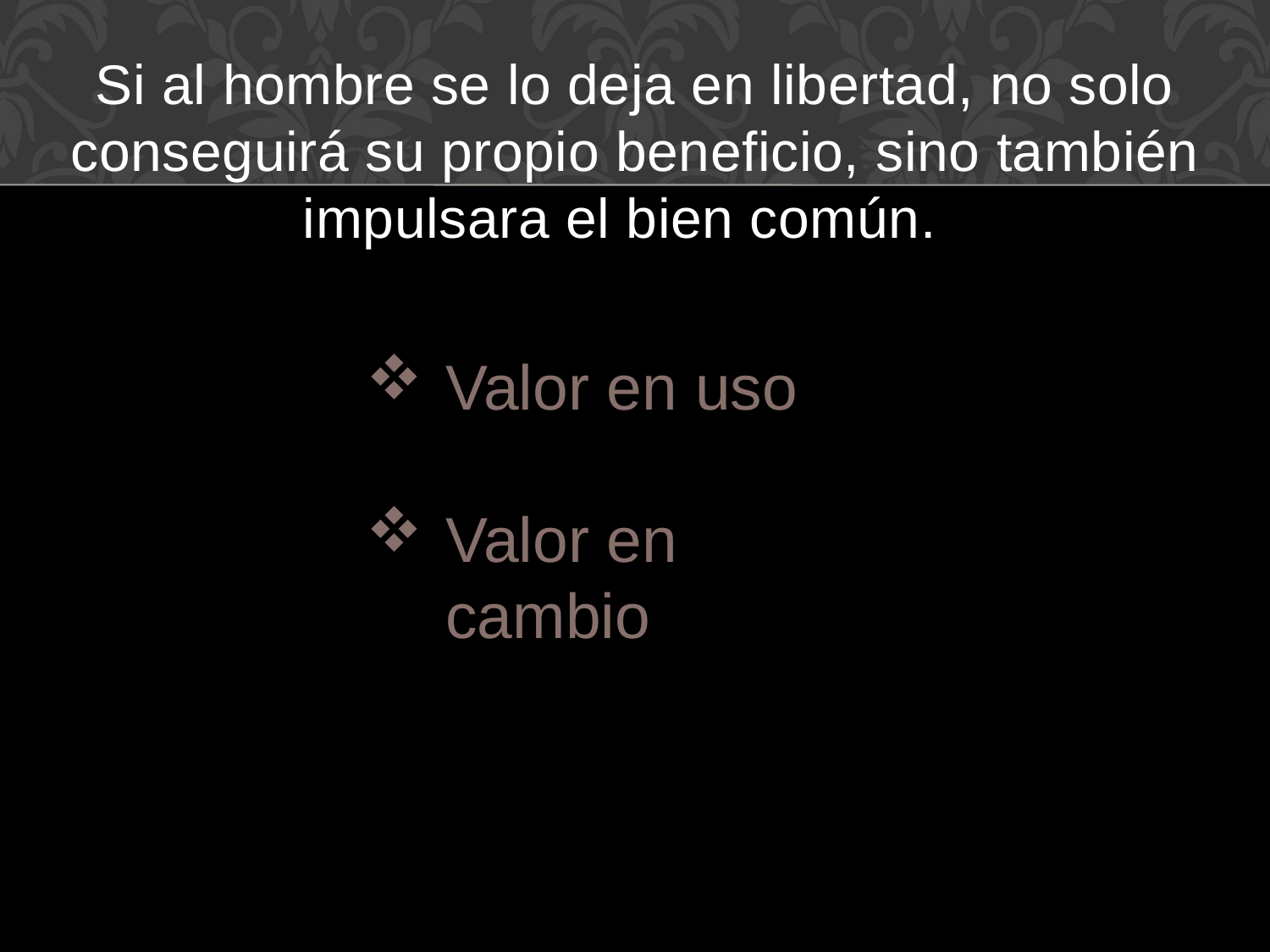

Si al hombre se lo deja en libertad, no solo conseguirá su propio beneficio, sino también impulsara el bien común.

Divide al valor en dos:
Valor en uso

Valor en cambio